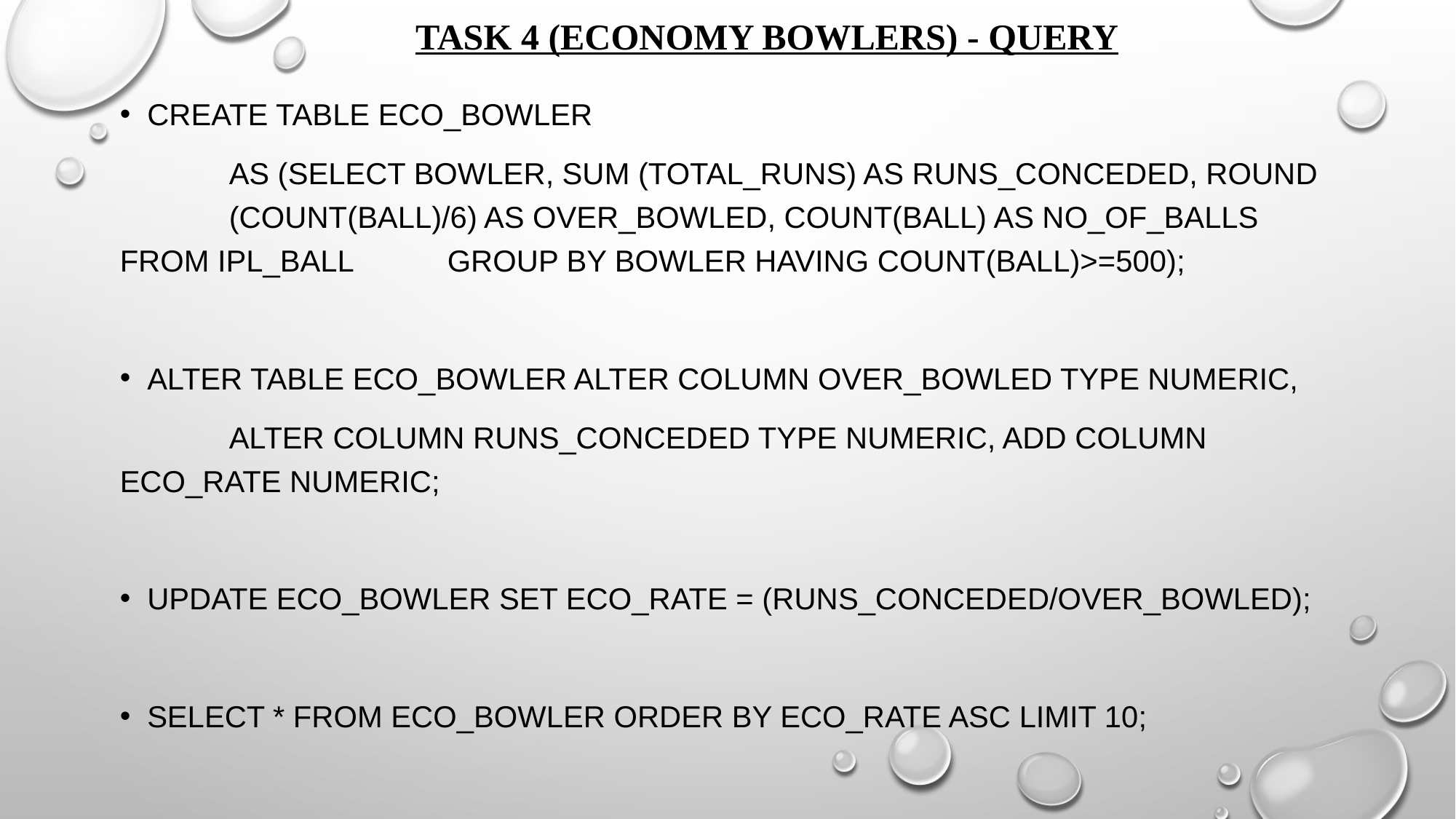

# Task 4 (economy bowlers) - query
create table eco_bowler
	as (select bowler, sum (total_runs) as runs_conceded, round 	(count(ball)/6) as over_bowled, count(ball) as no_of_balls from ipl_ball 	group by bowler having count(ball)>=500);

alter table eco_bowler alter column over_bowled type numeric,
	alter column runs_conceded type numeric, add column eco_rate numeric;

update eco_bowler set eco_rate = (runs_conceded/over_bowled);

select * from eco_bowler order by eco_rate asc limit 10;